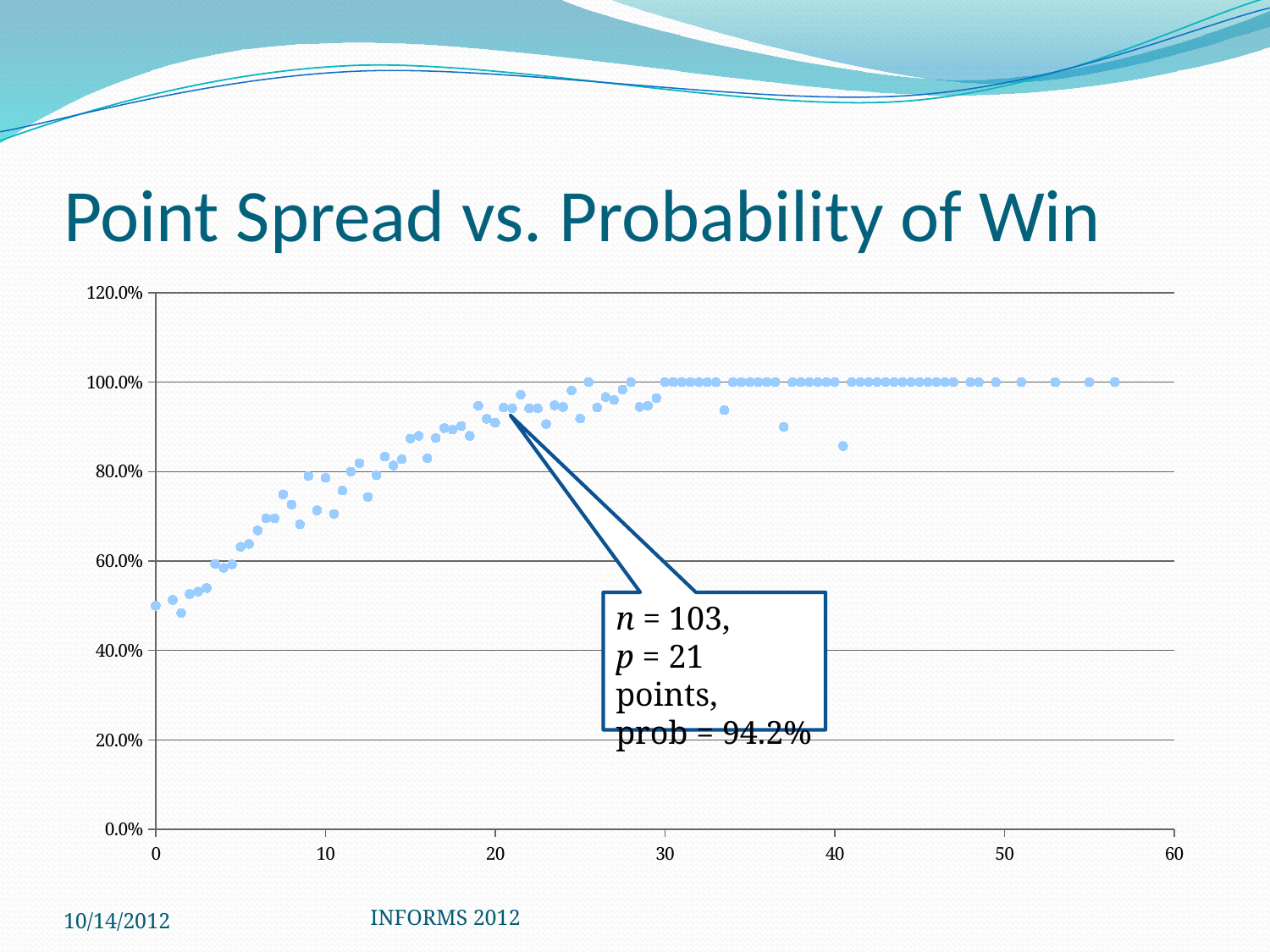

# Point Spread vs. Probability of Win

### Chart

| Category | Percent - half |
|---|---|
n = 103,
p = 21 points,
prob = 94.2%

10/14/2012
INFORMS 2012